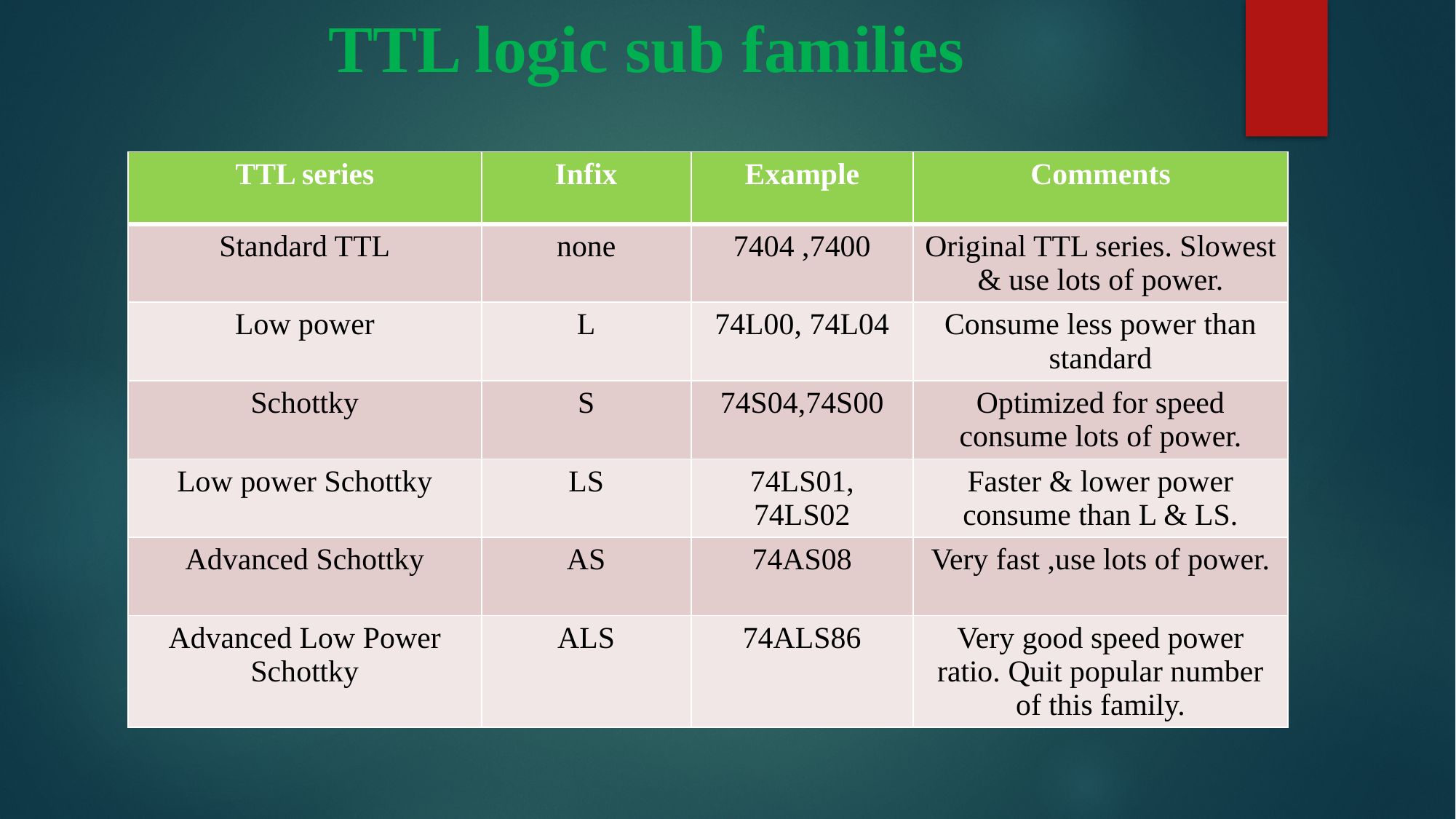

# TTL logic sub families
| TTL series | Infix | Example | Comments |
| --- | --- | --- | --- |
| Standard TTL | none | 7404 ,7400 | Original TTL series. Slowest & use lots of power. |
| Low power | L | 74L00, 74L04 | Consume less power than standard |
| Schottky | S | 74S04,74S00 | Optimized for speed consume lots of power. |
| Low power Schottky | LS | 74LS01, 74LS02 | Faster & lower power consume than L & LS. |
| Advanced Schottky | AS | 74AS08 | Very fast ,use lots of power. |
| Advanced Low Power Schottky | ALS | 74ALS86 | Very good speed power ratio. Quit popular number of this family. |